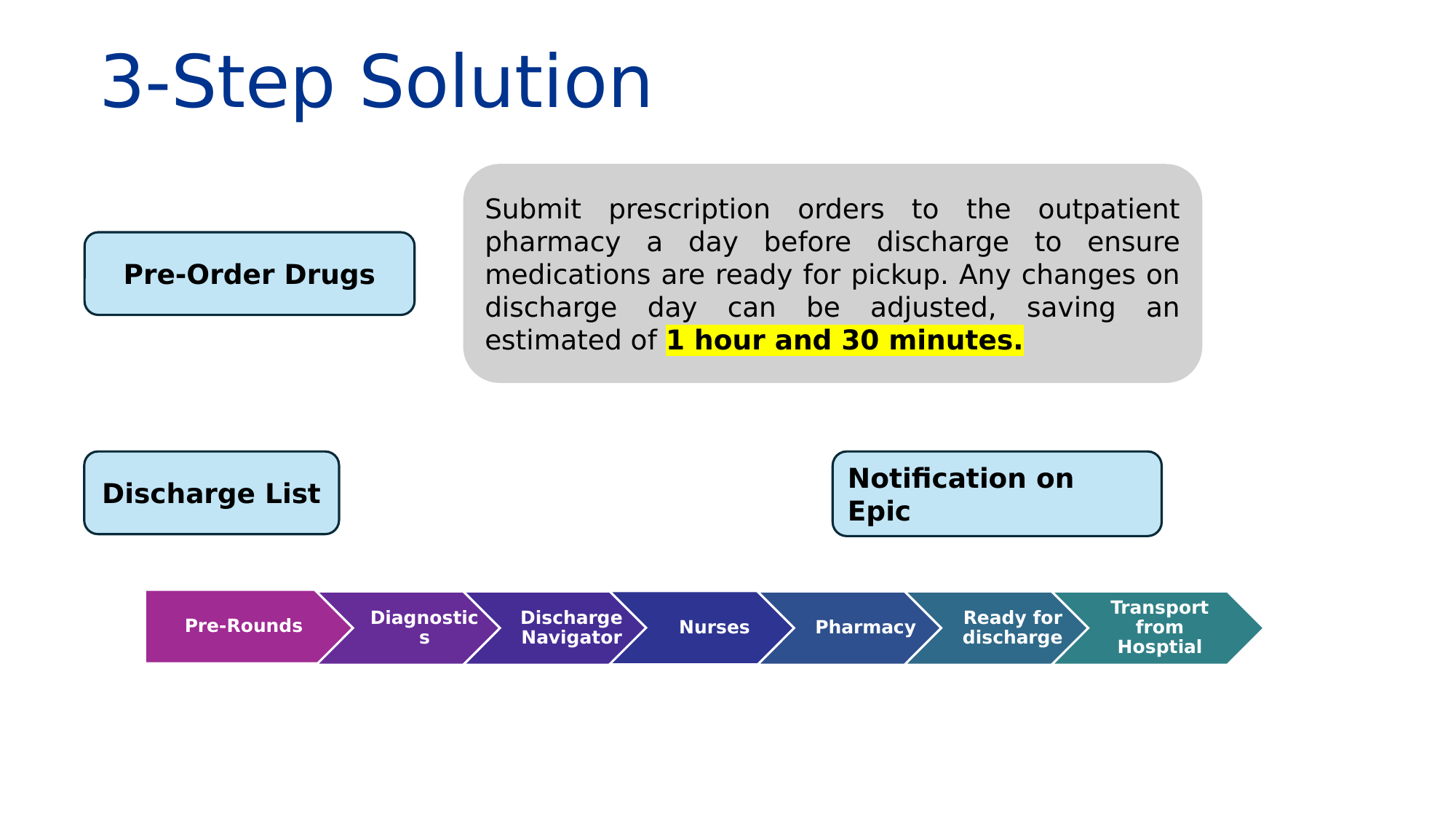

3-Step Solution

Submit prescription orders to the outpatient pharmacy a day before discharge to ensure medications are ready for pickup. Any changes on discharge day can be adjusted, saving an estimated of 1 hour and 30 minutes.
Why PSC?
Pre-Order Drugs

Discharge List
Notification on Epic

Pre-Rounds

Nurses

Diagnostics

Discharge Navigator

Pharmacy

Ready for discharge

Transport from Hosptial